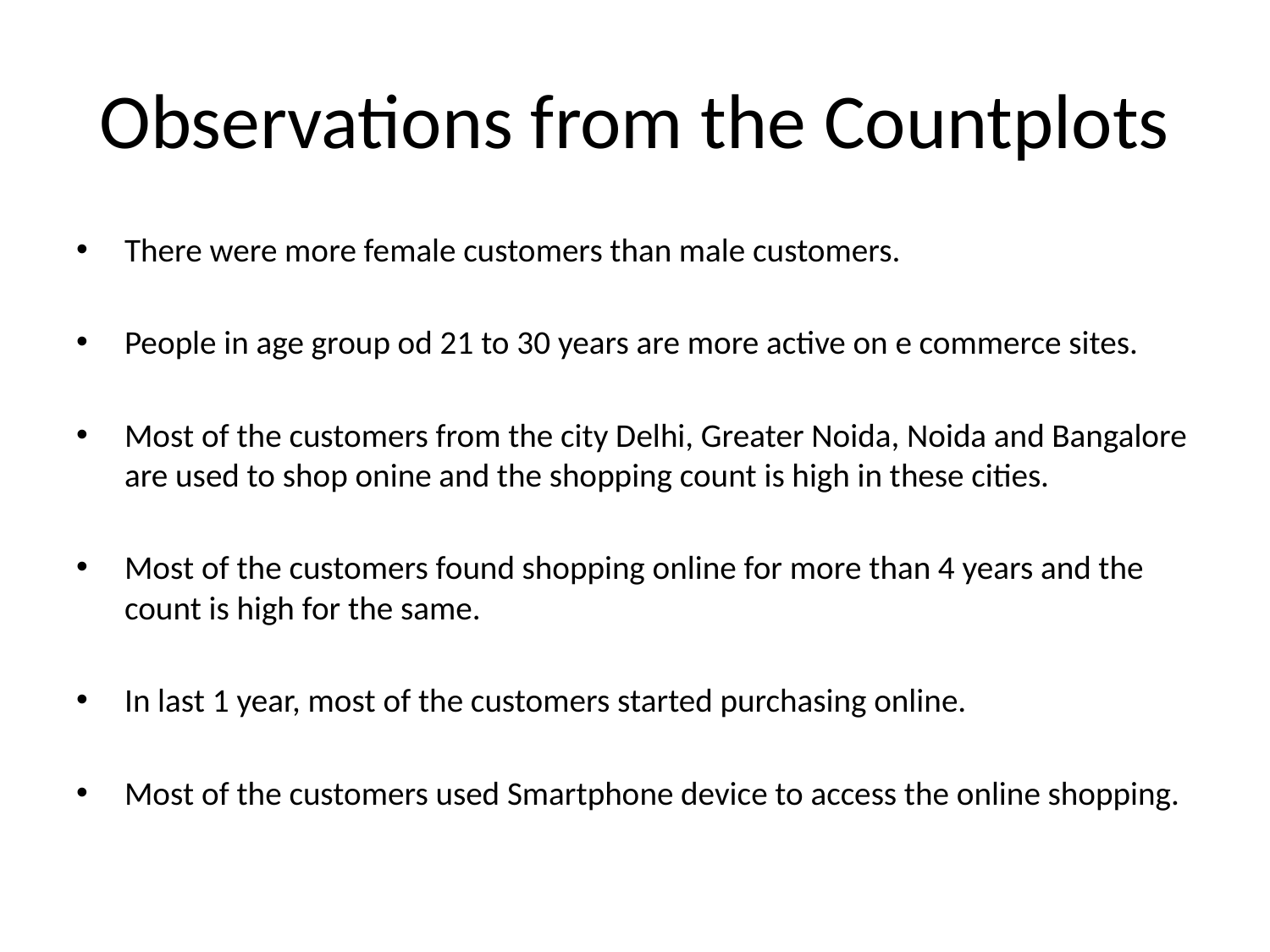

# Observations from the Countplots
There were more female customers than male customers.

People in age group od 21 to 30 years are more active on e commerce sites.

Most of the customers from the city Delhi, Greater Noida, Noida and Bangalore are used to shop onine and the shopping count is high in these cities.

Most of the customers found shopping online for more than 4 years and the count is high for the same.

In last 1 year, most of the customers started purchasing online.

Most of the customers used Smartphone device to access the online shopping.